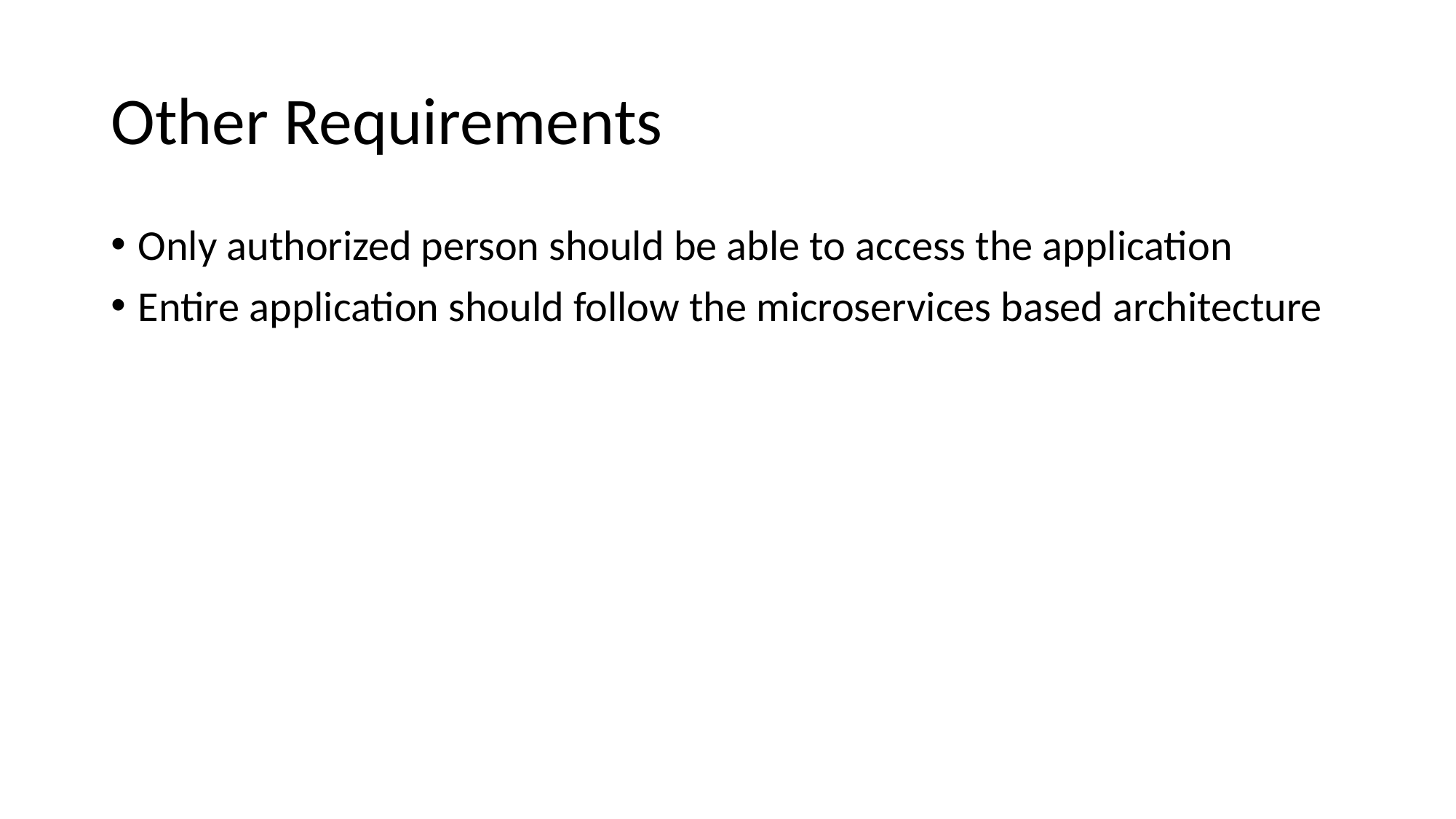

# Other Requirements
Only authorized person should be able to access the application
Entire application should follow the microservices based architecture